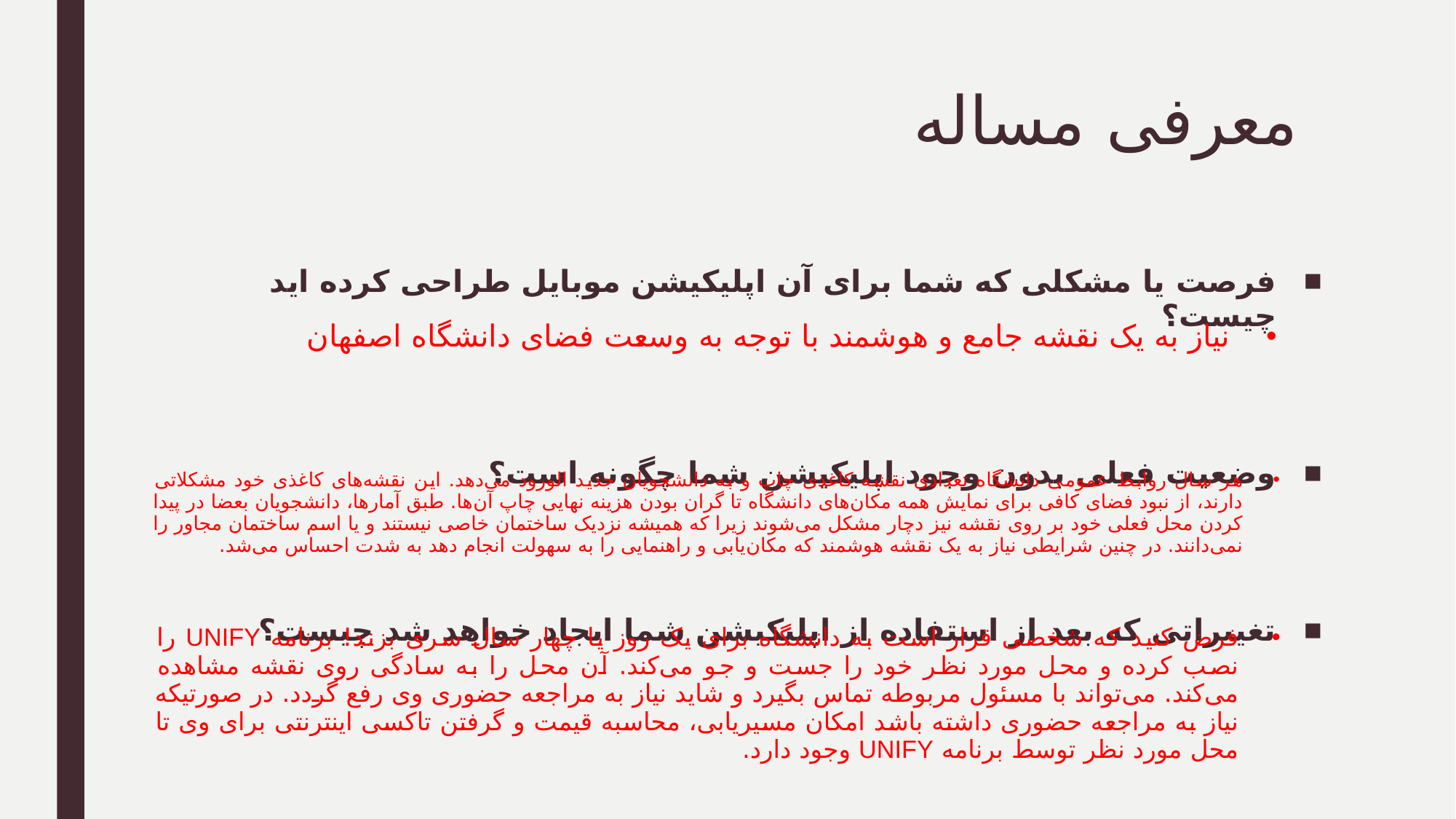

# معرفی مساله
فرصت یا مشکلی که شما برای آن اپلیکیشن موبایل طراحی کرده اید چیست؟

وضعیت فعلی بدون وجود اپلیکیشن شما چگونه است؟

تغییراتی که بعد از استفاده از اپلیکیشن شما ایجاد خواهد شد چیست؟

نیاز به یک نقشه جامع و هوشمند با توجه به وسعت فضای دانشگاه اصفهان
هر سال روابط عمومی دانشگاه تعدادی نقشه کاغذی چاپ و به دانشجویان جدید الورود می‌دهد. این نقشه‌های کاغذی خود مشکلاتی دارند، از نبود فضای کافی برای نمایش همه مکان‌های دانشگاه تا گران بودن هزینه نهایی چاپ آن‌ها. طبق آمارها، دانشجویان بعضا در پیدا کردن محل فعلی خود بر روی نقشه نیز دچار مشکل می‌شوند زیرا که همیشه نزدیک ساختمان خاصی نیستند و یا اسم ساختمان مجاور را نمی‌دانند. در چنین شرایطی نیاز به یک نقشه هوشمند که مکان‌یابی و راهنمایی را به سهولت انجام دهد به شدت احساس می‌شد.
فرض کنید که شخصی قرار است به دانشگاه برای یک روز یا چهار سال سری بزند! برنامه UNIFY را نصب کرده و محل مورد نظر خود را جست و جو می‌کند. آن محل را به سادگی روی نقشه مشاهده می‌کند. می‌تواند با مسئول مربوطه تماس بگیرد و شاید نیاز به مراجعه حضوری وی رفع گردد. در صورتیکه نیاز به مراجعه حضوری داشته باشد امکان مسیریابی، محاسبه قیمت و گرفتن تاکسی اینترنتی برای وی تا محل مورد نظر توسط برنامه UNIFY وجود دارد.